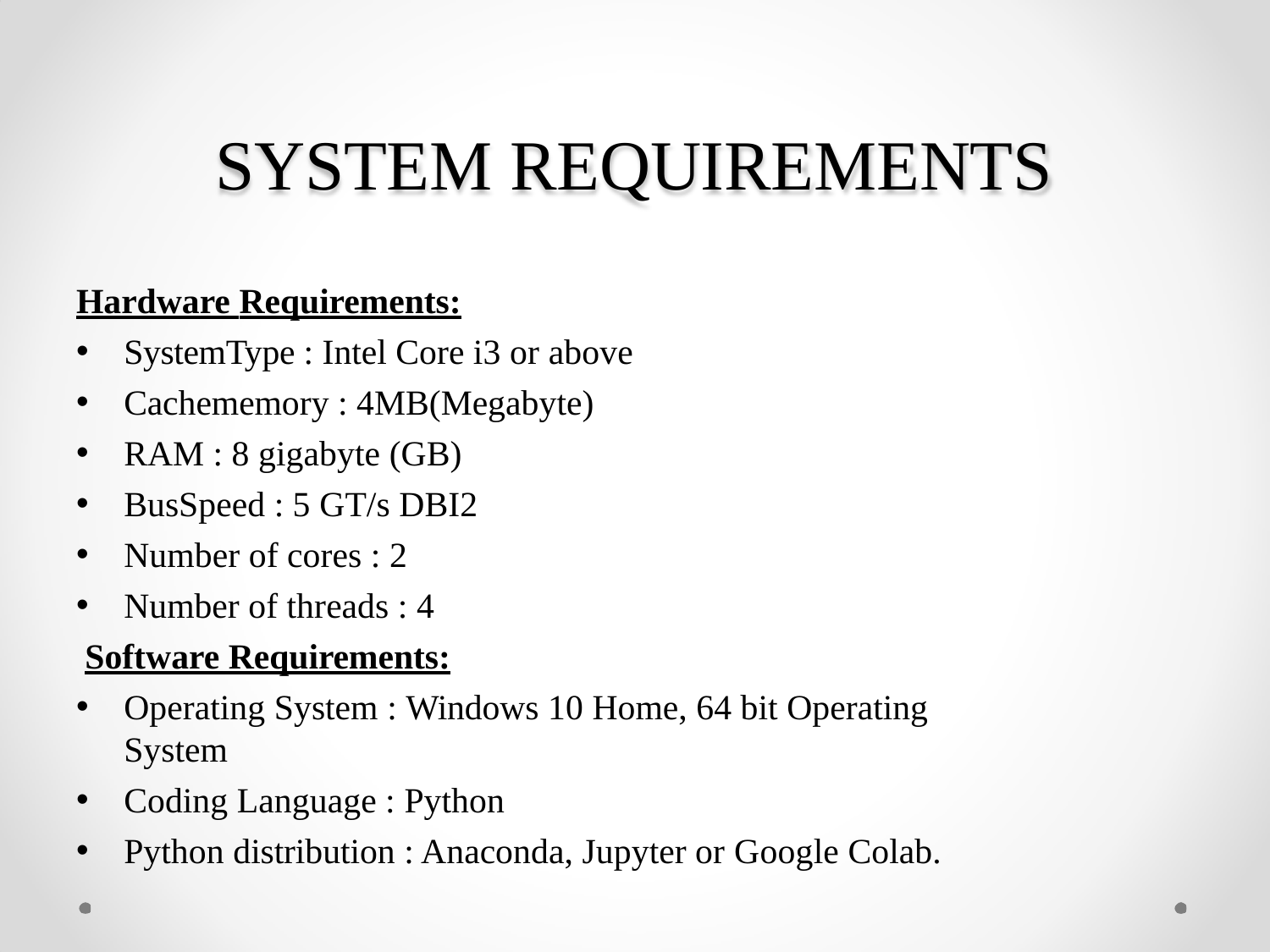

# SYSTEM REQUIREMENTS
Hardware Requirements:
SystemType : Intel Core i3 or above
Cachememory : 4MB(Megabyte)
RAM : 8 gigabyte (GB)
BusSpeed : 5 GT/s DBI2
Number of cores : 2
Number of threads : 4
Software Requirements:
Operating System : Windows 10 Home, 64 bit Operating System
Coding Language : Python
Python distribution : Anaconda, Jupyter or Google Colab.